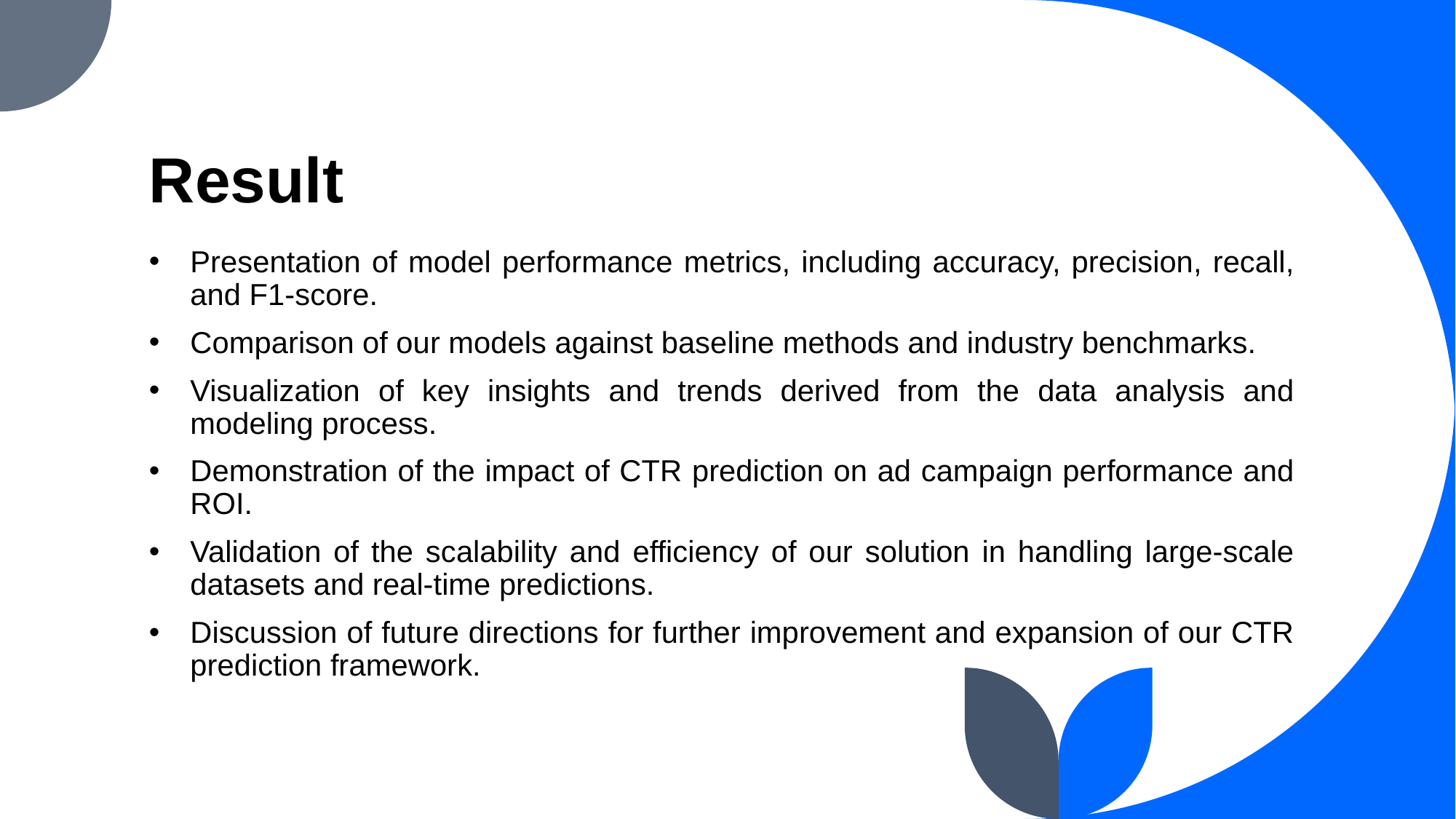

# Result
Presentation of model performance metrics, including accuracy, precision, recall, and F1-score.
Comparison of our models against baseline methods and industry benchmarks.
Visualization of key insights and trends derived from the data analysis and modeling process.
Demonstration of the impact of CTR prediction on ad campaign performance and ROI.
Validation of the scalability and efficiency of our solution in handling large-scale datasets and real-time predictions.
Discussion of future directions for further improvement and expansion of our CTR prediction framework.